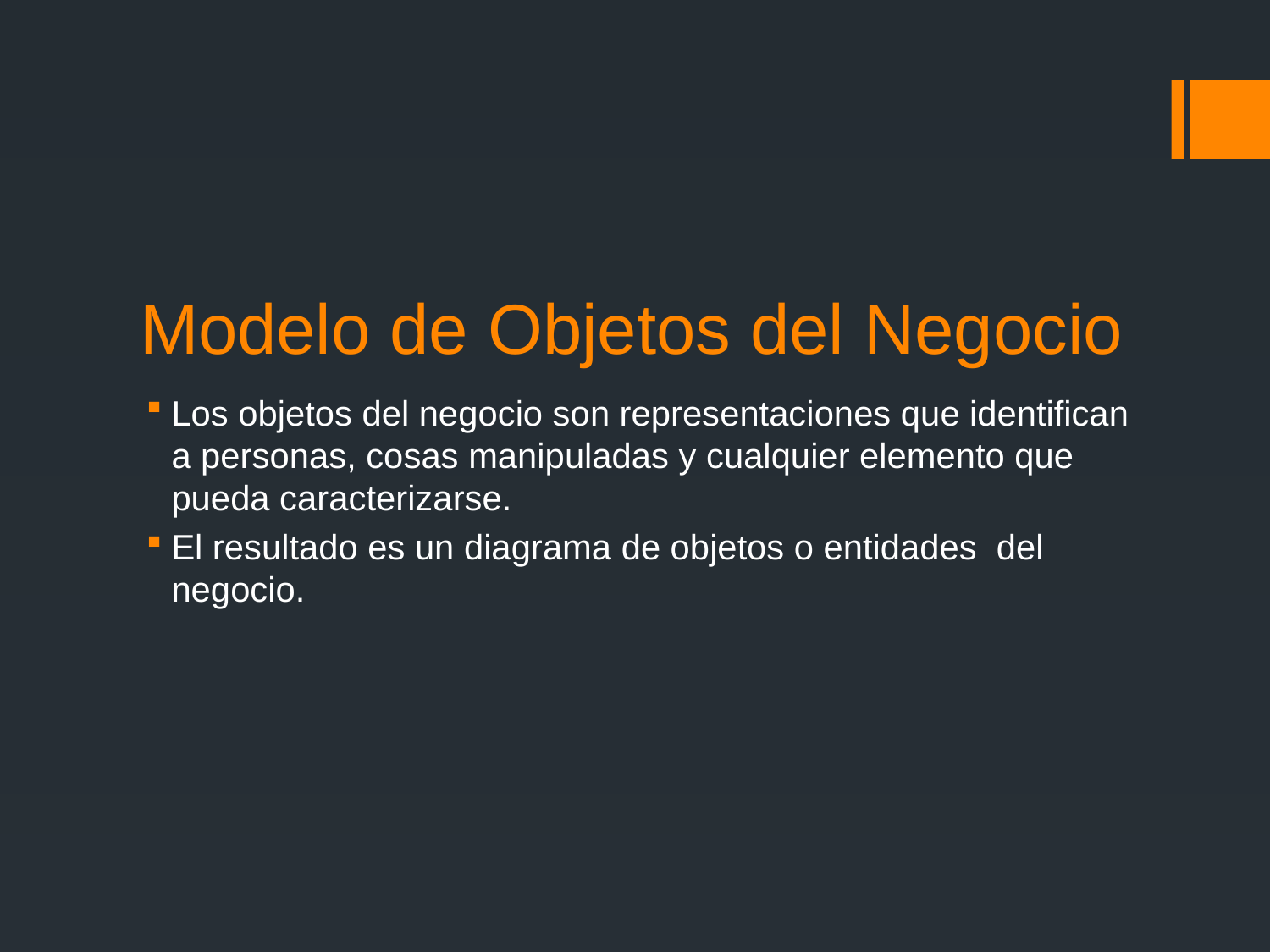

# Modelo de Objetos del Negocio
Los objetos del negocio son representaciones que identifican a personas, cosas manipuladas y cualquier elemento que pueda caracterizarse.
El resultado es un diagrama de objetos o entidades  del negocio.